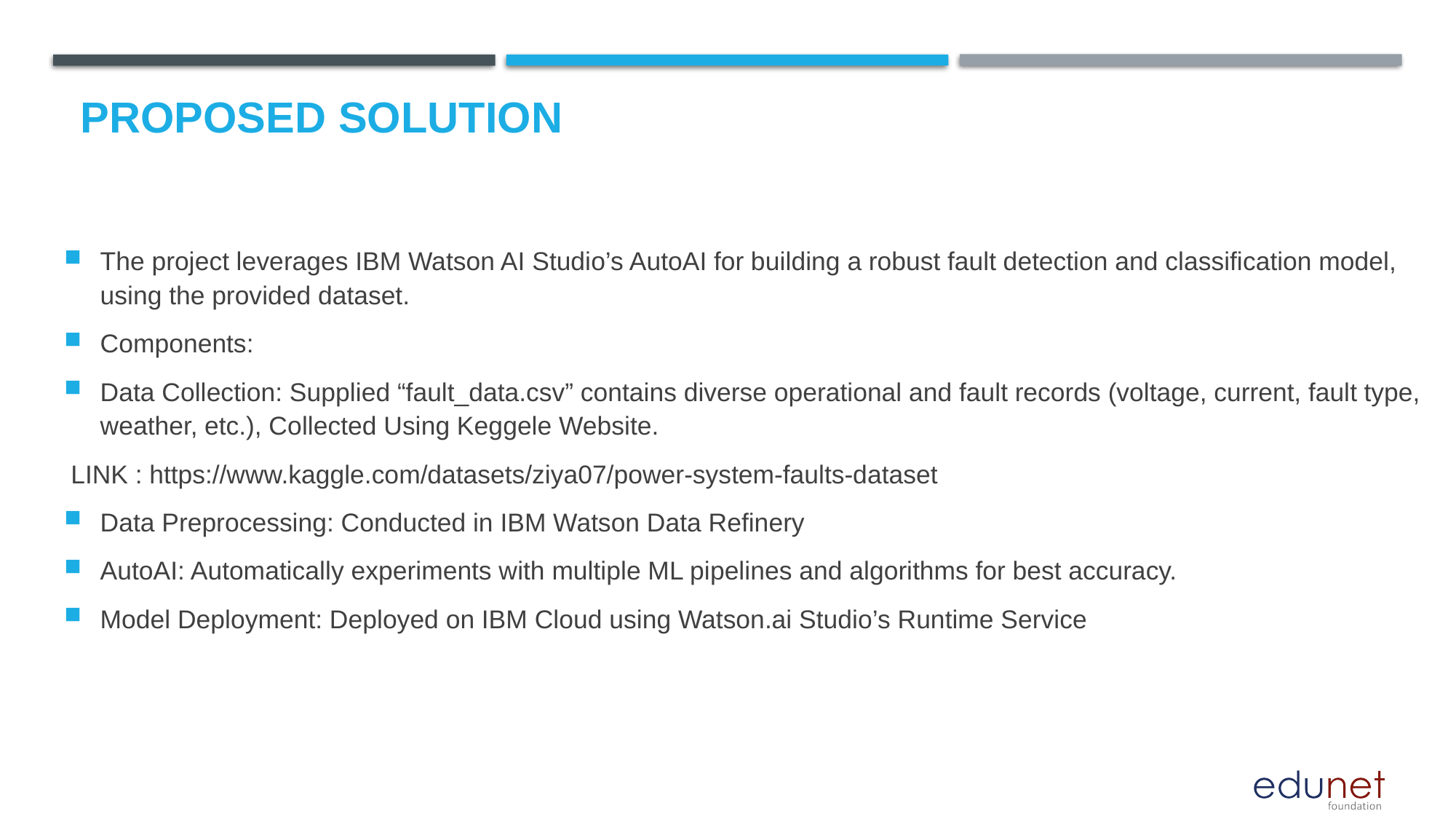

# Proposed Solution

The project leverages IBM Watson AI Studio’s AutoAI for building a robust fault detection and classification model, using the provided dataset.
Components:
Data Collection: Supplied “fault_data.csv” contains diverse operational and fault records (voltage, current, fault type, weather, etc.), Collected Using Keggele Website.
 LINK : https://www.kaggle.com/datasets/ziya07/power-system-faults-dataset
Data Preprocessing: Conducted in IBM Watson Data Refinery
AutoAI: Automatically experiments with multiple ML pipelines and algorithms for best accuracy.
Model Deployment: Deployed on IBM Cloud using Watson.ai Studio’s Runtime Service